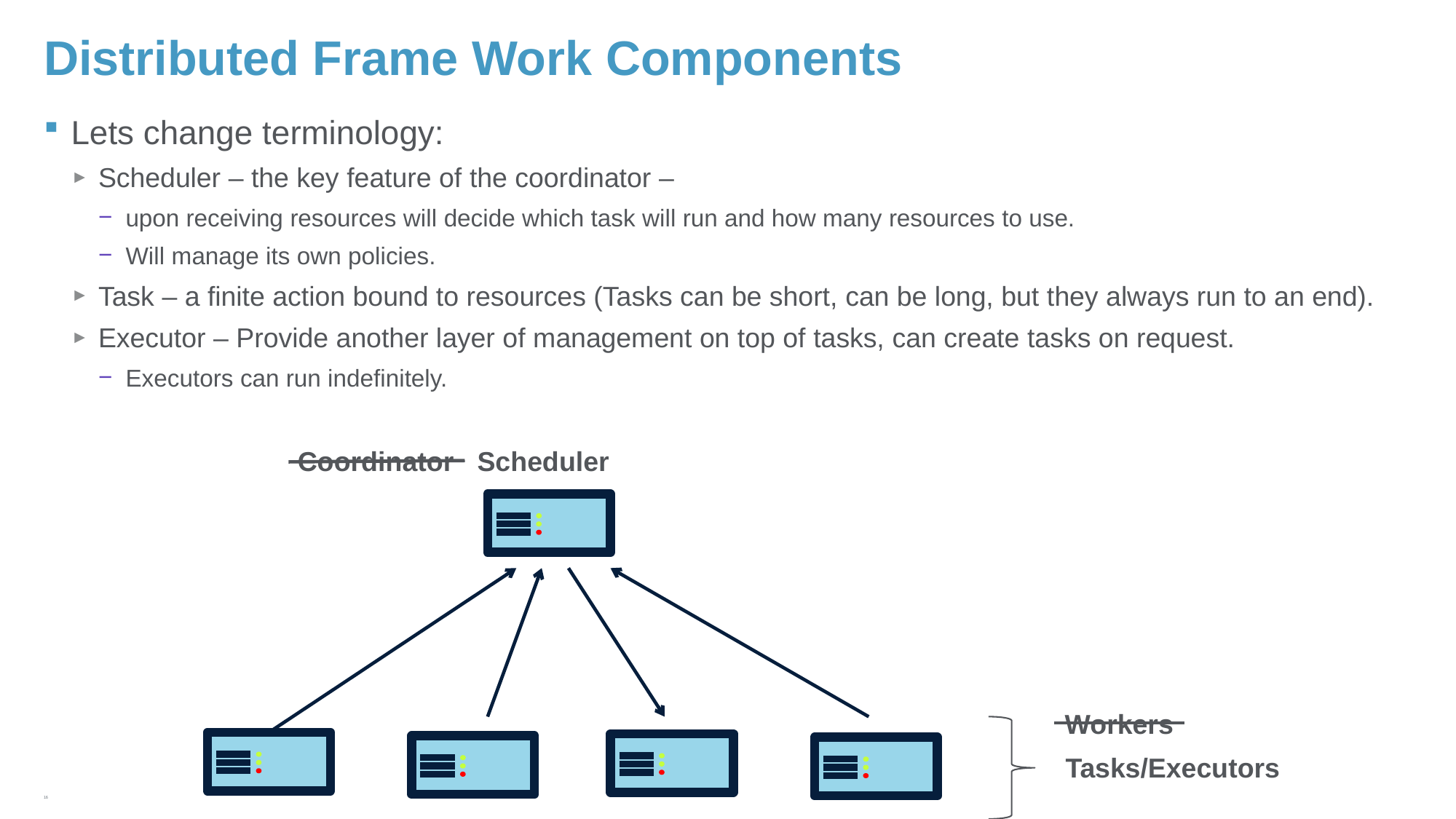

# Distributed Frame Work Components
Lets change terminology:
Scheduler – the key feature of the coordinator –
upon receiving resources will decide which task will run and how many resources to use.
Will manage its own policies.
Task – a finite action bound to resources (Tasks can be short, can be long, but they always run to an end).
Executor – Provide another layer of management on top of tasks, can create tasks on request.
Executors can run indefinitely.

Coordinator
Scheduler

Workers

Tasks/Executors
16